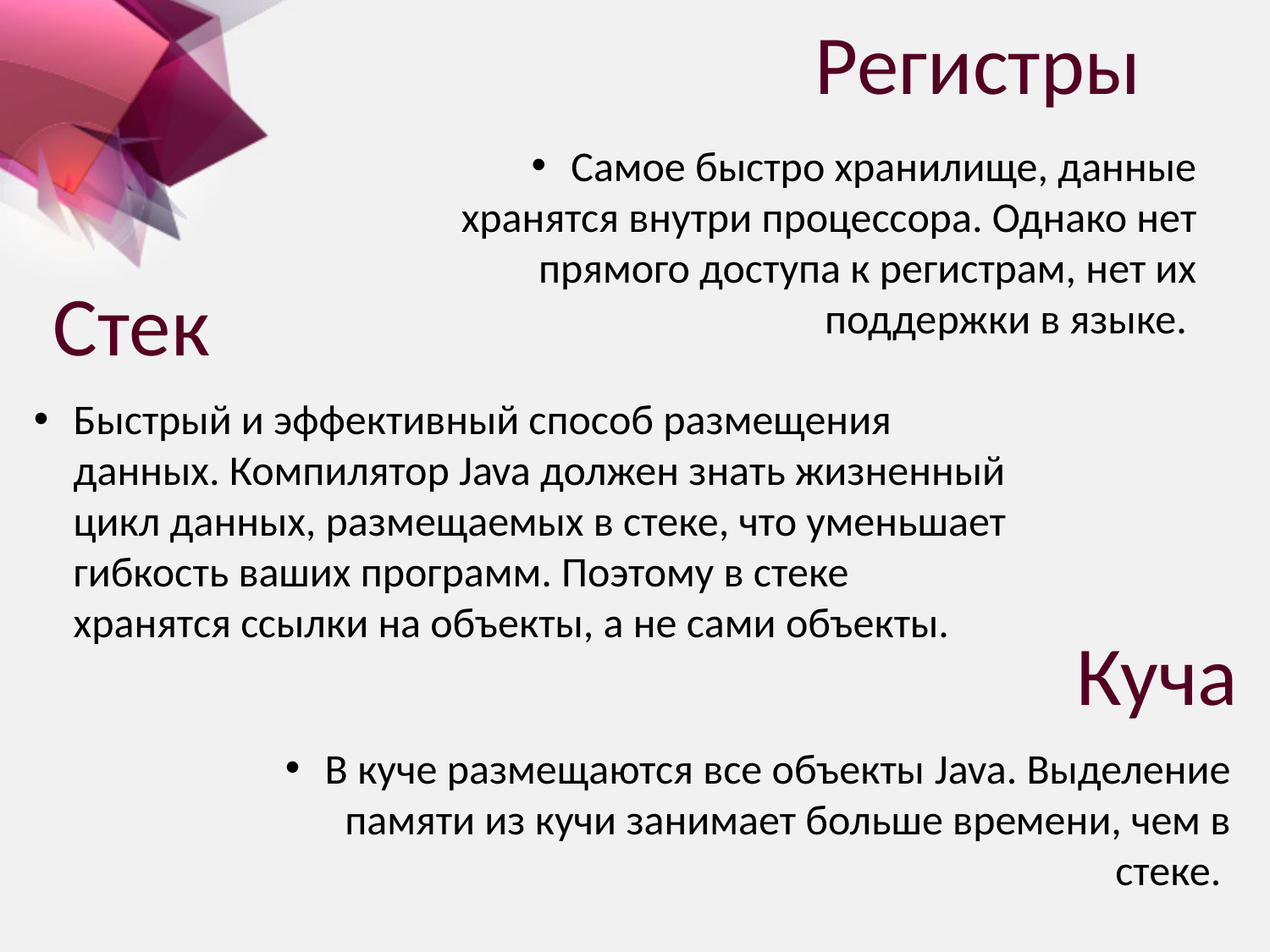

# Регистры
Самое быстро хранилище, данные хранятся внутри процессора. Однако нет прямого доступа к регистрам, нет их поддержки в языке.
Стек
Быстрый и эффективный способ размещения данных. Компилятор Java должен знать жизненный цикл данных, размещаемых в стеке, что уменьшает гибкость ваших программ. Поэтому в стеке хранятся ссылки на объекты, а не сами объекты.
Куча
В куче размещаются все объекты Java. Выделение памяти из кучи занимает больше времени, чем в стеке.